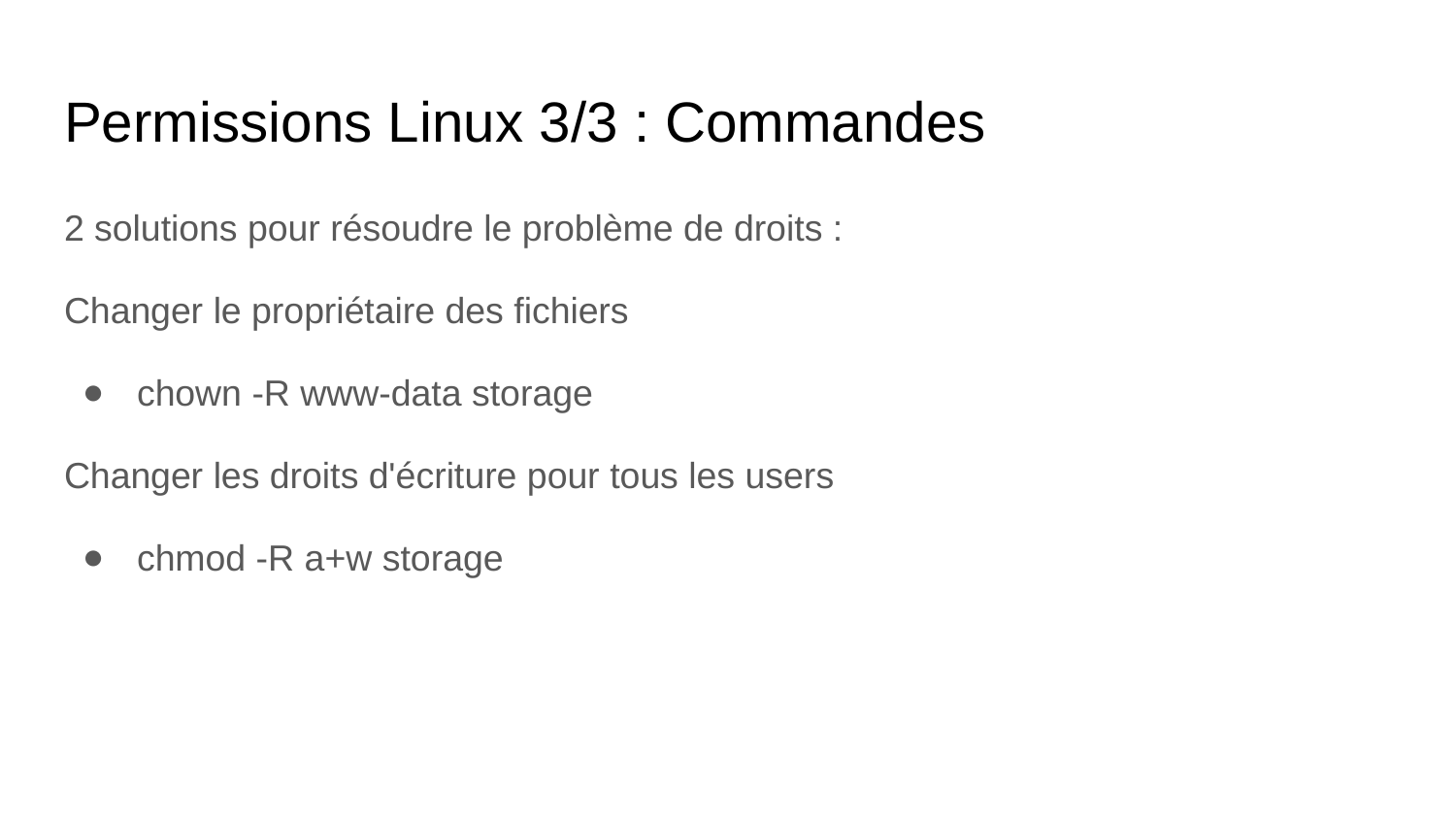

# Permissions Linux 3/3 : Commandes
2 solutions pour résoudre le problème de droits :
Changer le propriétaire des fichiers
chown -R www-data storage
Changer les droits d'écriture pour tous les users
chmod -R a+w storage